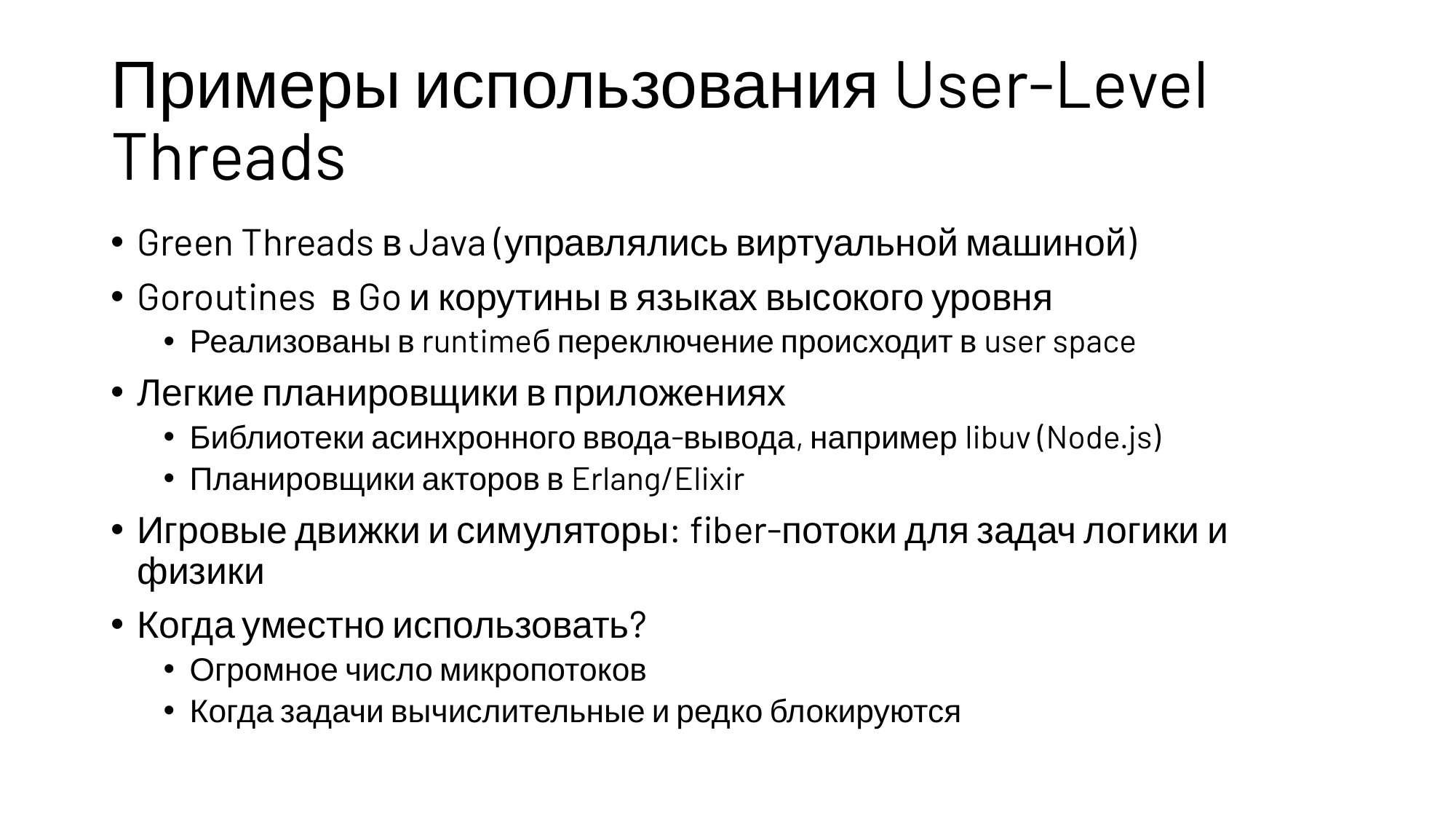

# Примеры использования User-Level Threads
Green Threads в Java (управлялись виртуальной машиной)
Goroutines  в Go и корутины в языках высокого уровня
Реализованы в runtimeб переключение происходит в user space
Легкие планировщики в приложениях
Библиотеки асинхронного ввода-вывода, например libuv (Node.js)
Планировщики акторов в Erlang/Elixir
Игровые движки и симуляторы: fiber-потоки для задач логики и физики
Когда уместно использовать?
Огромное число микропотоков
Когда задачи вычислительные и редко блокируются